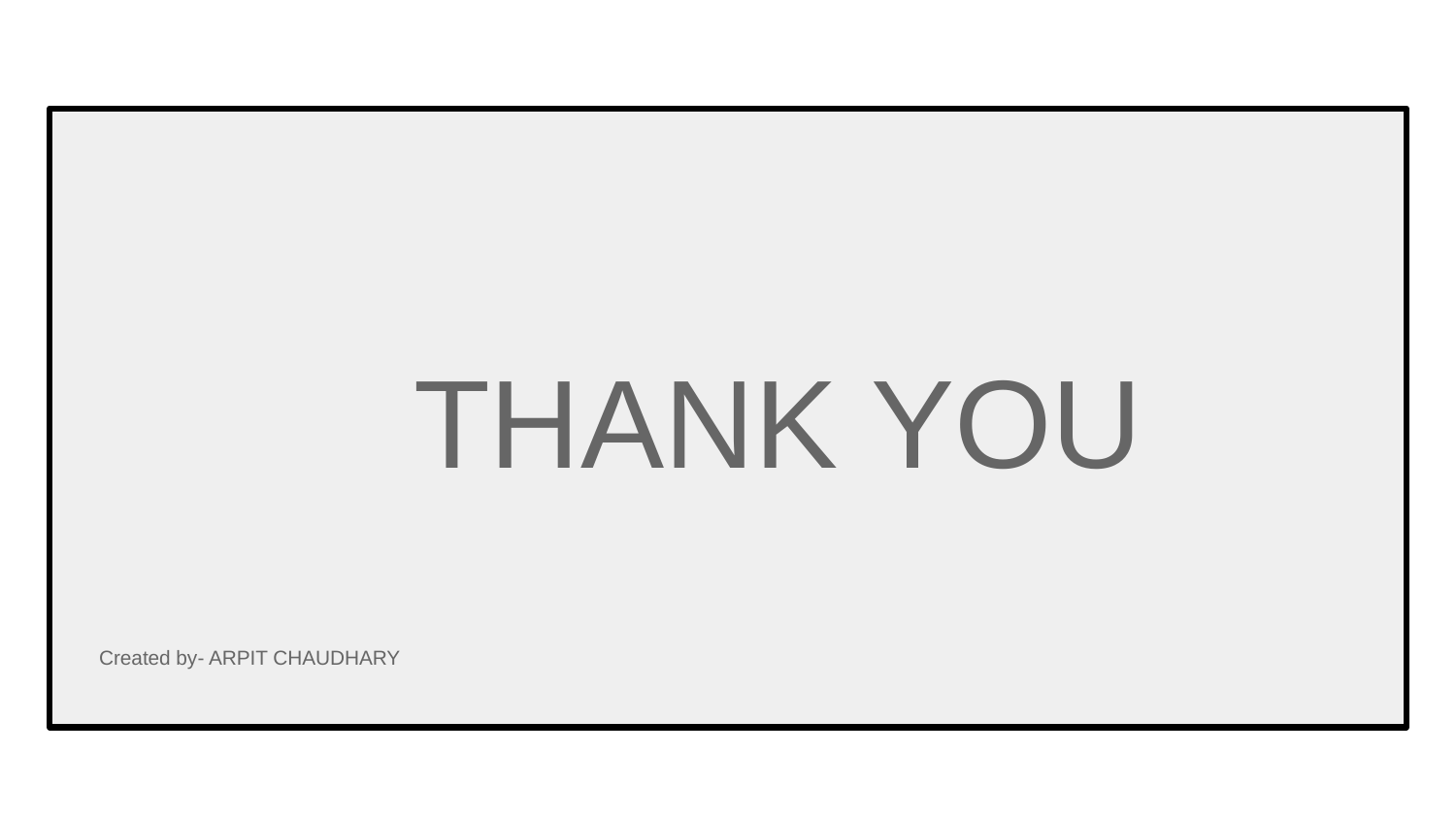

#

          THANK YOU
 Created by- ARPIT CHAUDHARY